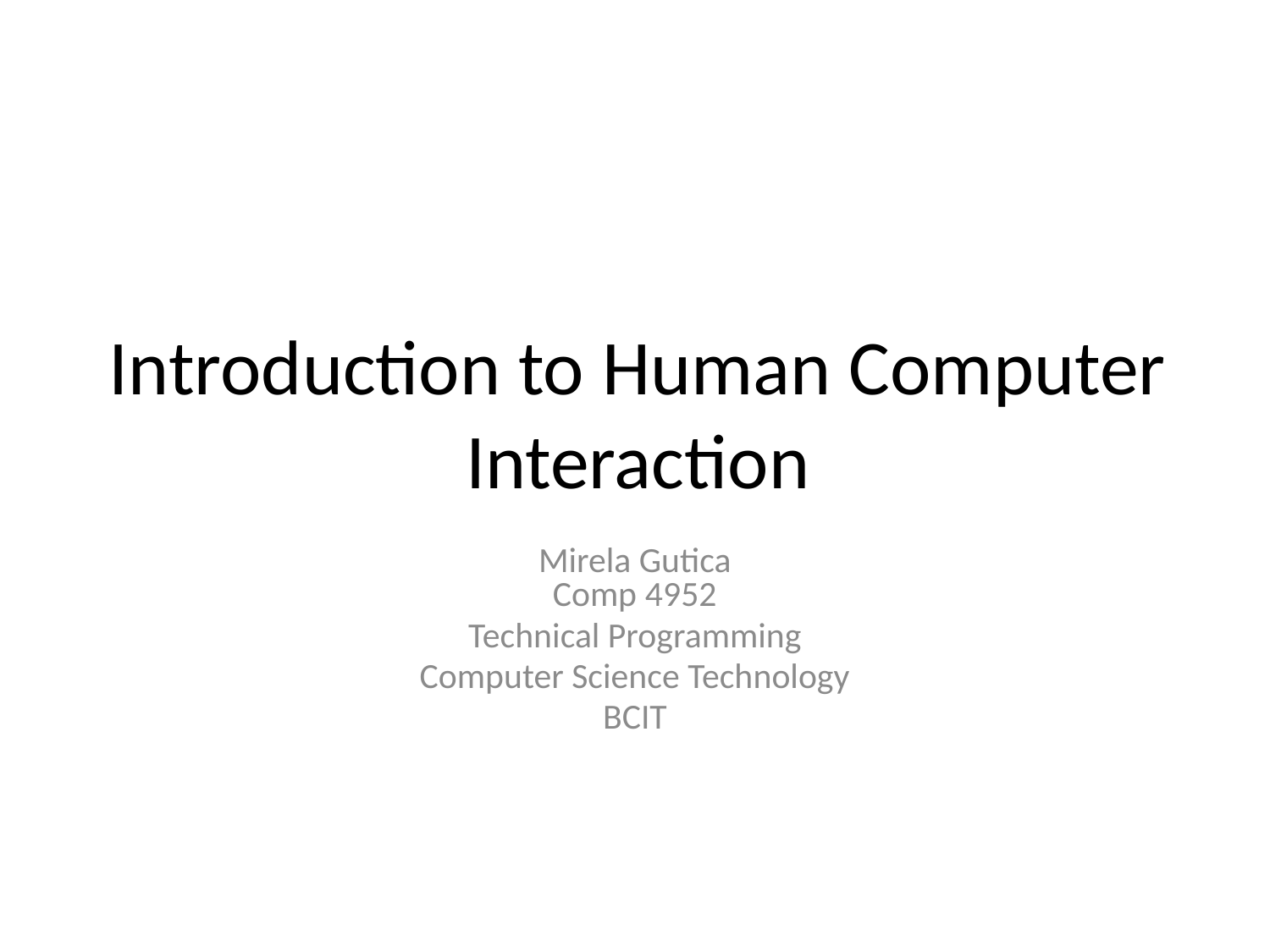

# Introduction to Human Computer Interaction
Mirela Gutica
Comp 4952
Technical Programming
Computer Science Technology
BCIT